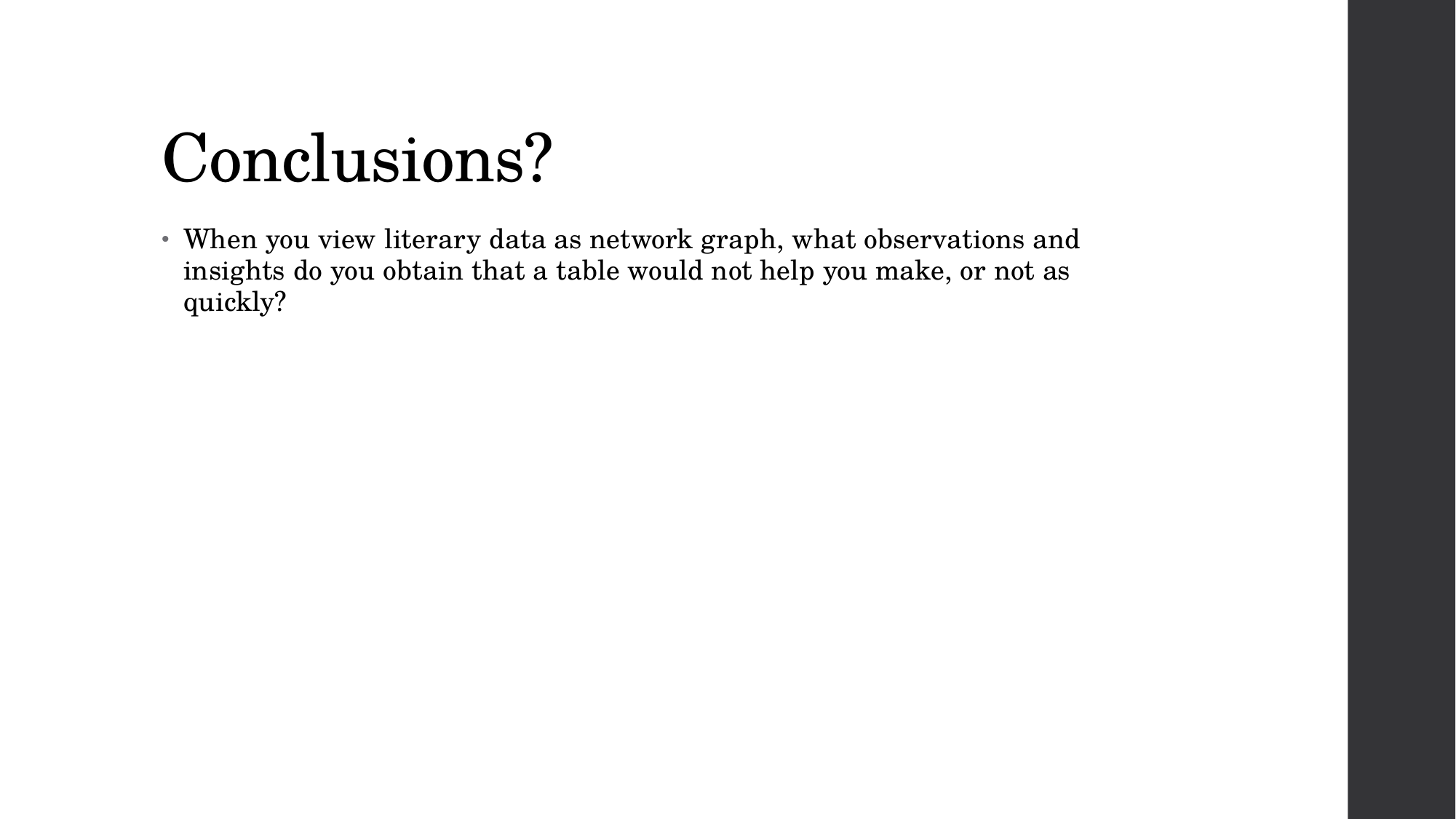

# Conclusions?
When you view literary data as network graph, what observations and insights do you obtain that a table would not help you make, or not as quickly?